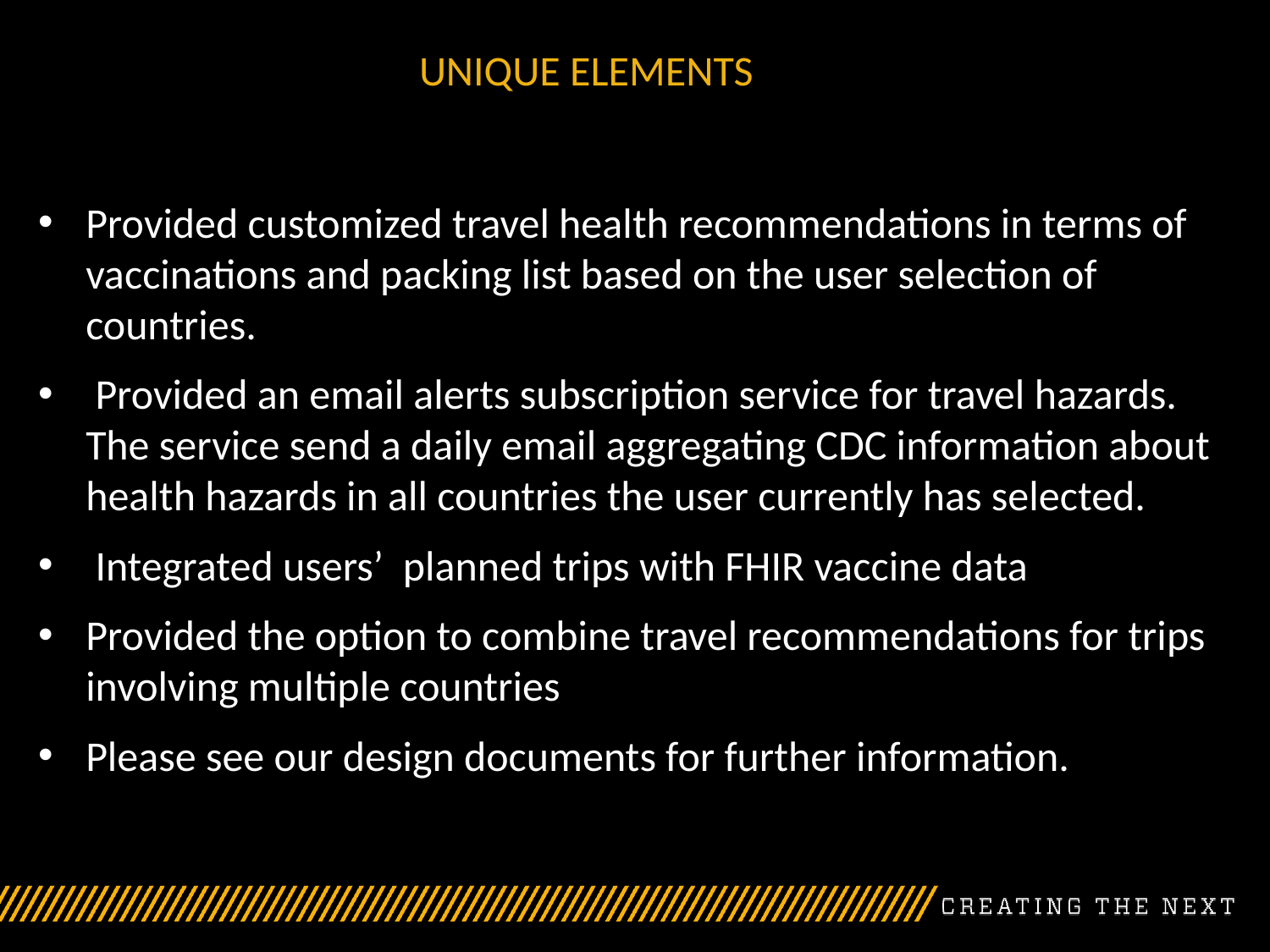

# UNIQUE ELEMENTS

Provided customized travel health recommendations in terms of vaccinations and packing list based on the user selection of countries.
 Provided an email alerts subscription service for travel hazards. The service send a daily email aggregating CDC information about health hazards in all countries the user currently has selected.
 Integrated users’  planned trips with FHIR vaccine data
Provided the option to combine travel recommendations for trips involving multiple countries
Please see our design documents for further information.

After signing in, the “Plan Trip” screen shows up. The user can select single or multiple countries that he/she is travelling to. There’s also option to receive email notification about health hazards. Then click on the Plan My Trip Button